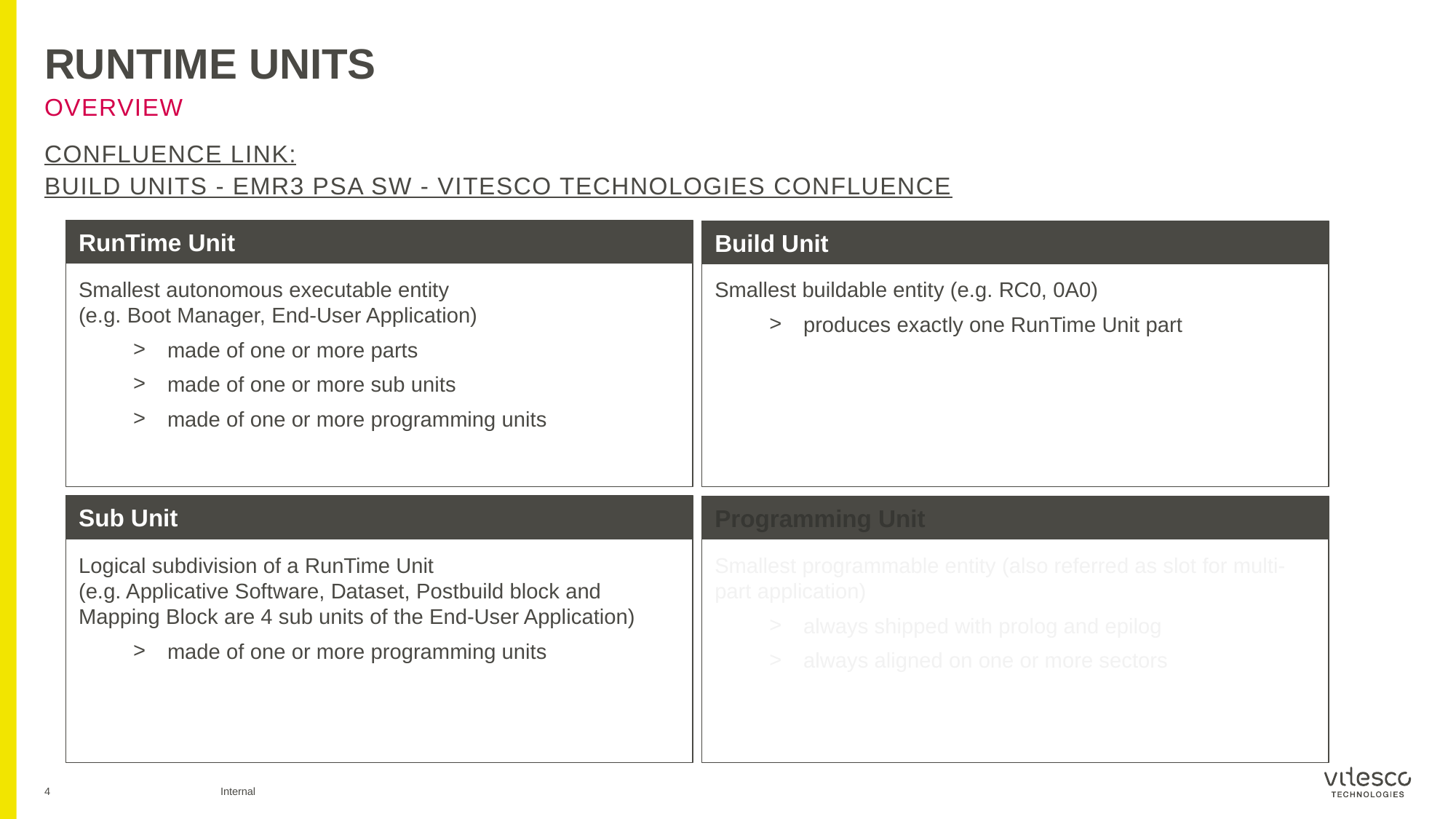

# RunTime Units
Overview
Confluence Link:
Build Units - EMR3 PSA SW - Vitesco Technologies Confluence
RunTime Unit
Build Unit
Smallest autonomous executable entity
(e.g. Boot Manager, End-User Application)
made of one or more parts
made of one or more sub units
made of one or more programming units
Smallest buildable entity (e.g. RC0, 0A0)
produces exactly one RunTime Unit part
Sub Unit
Programming Unit
Smallest programmable entity (also referred as slot for multi-part application)
always shipped with prolog and epilog
always aligned on one or more sectors
Logical subdivision of a RunTime Unit
(e.g. Applicative Software, Dataset, Postbuild block and Mapping Block are 4 sub units of the End-User Application)
made of one or more programming units
4
Internal